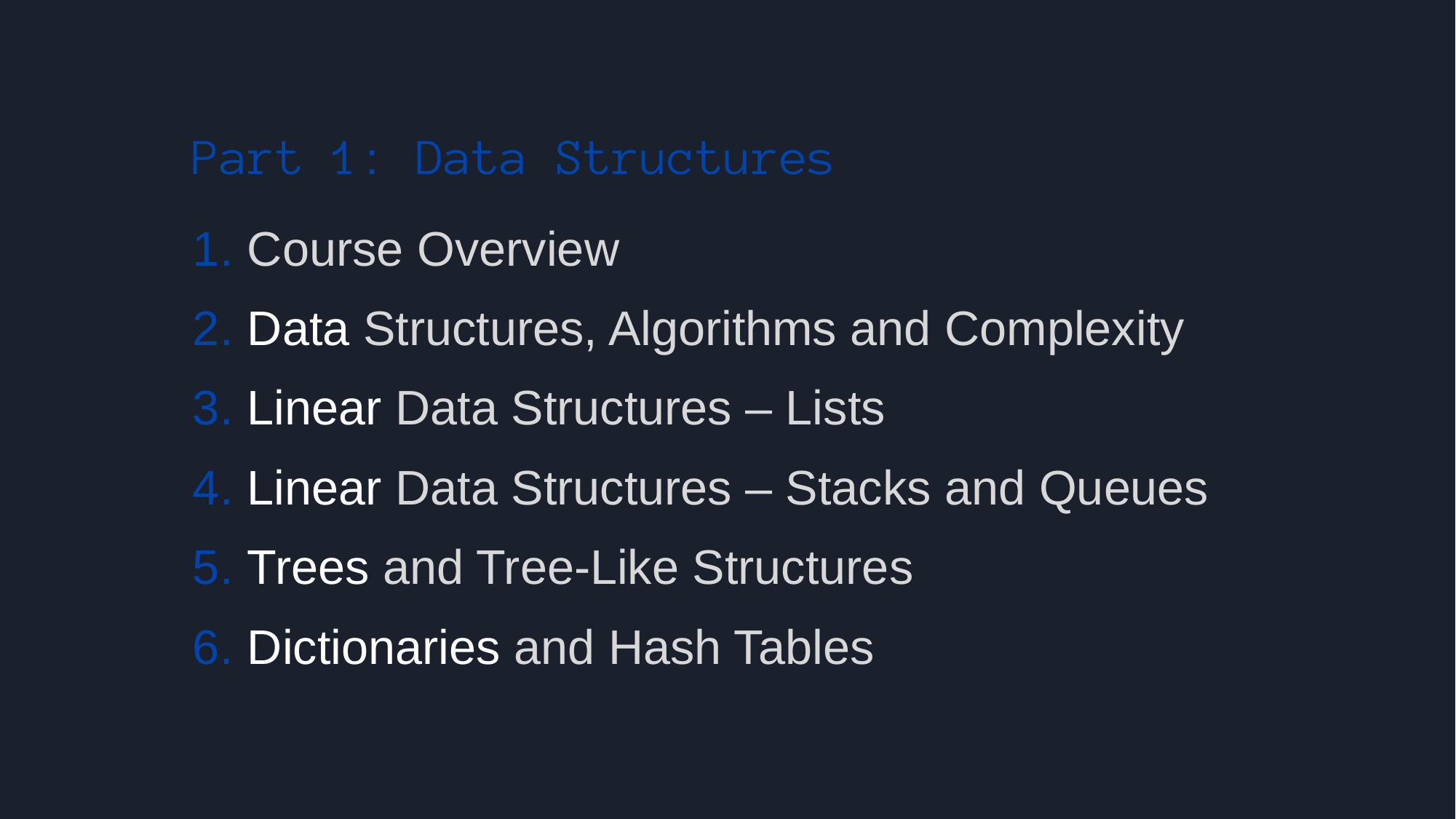

# Part 1: Data Structures
Course Overview
Data Structures, Algorithms and Complexity
Linear Data Structures – Lists
Linear Data Structures – Stacks and Queues
Trees and Tree-Like Structures
Dictionaries and Hash Tables